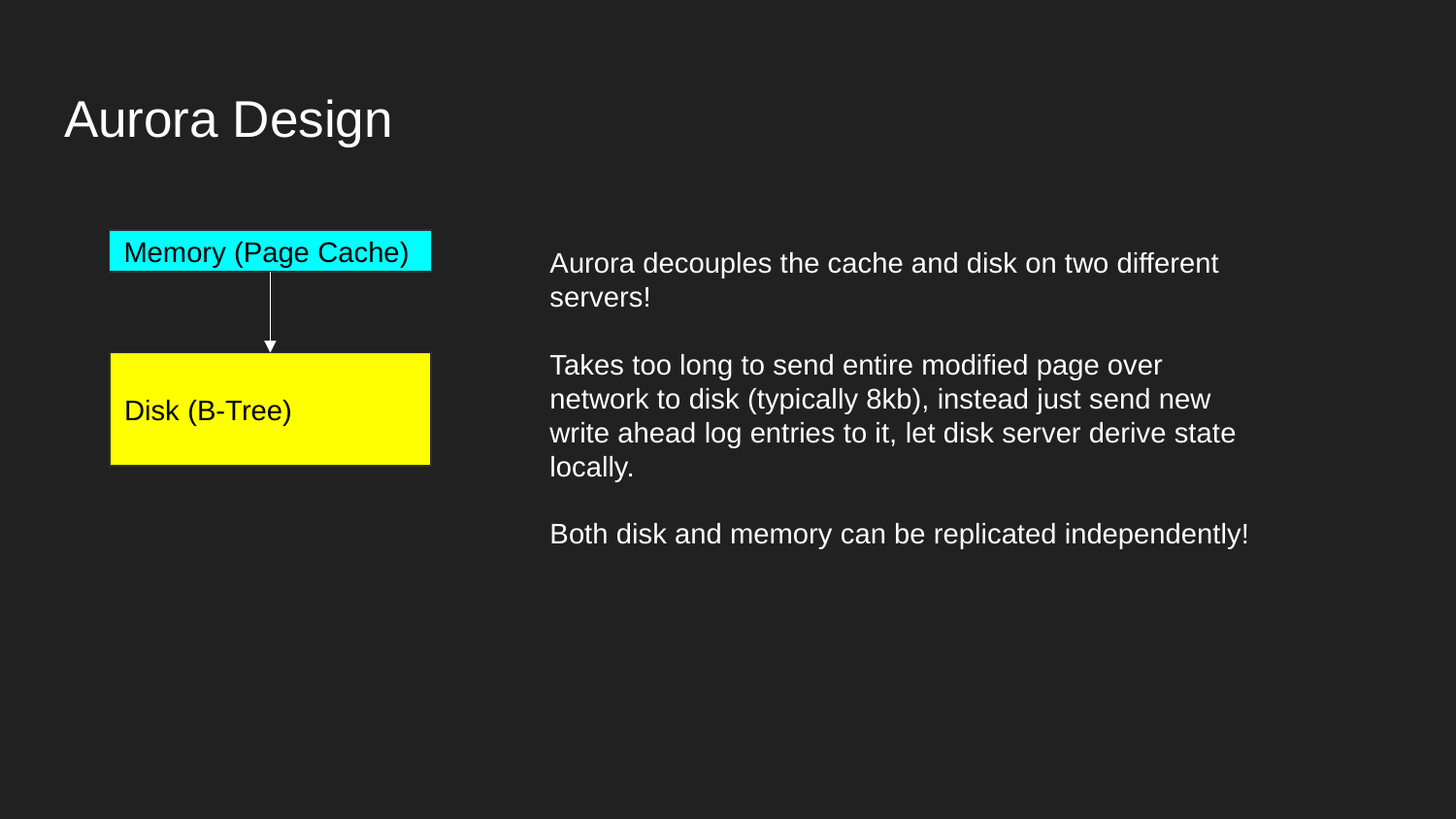

# Aurora Design
Memory (Page Cache)
Aurora decouples the cache and disk on two different servers!

Takes too long to send entire modified page over network to disk (typically 8kb), instead just send new write ahead log entries to it, let disk server derive state locally.

Both disk and memory can be replicated independently!
Disk (B-Tree)